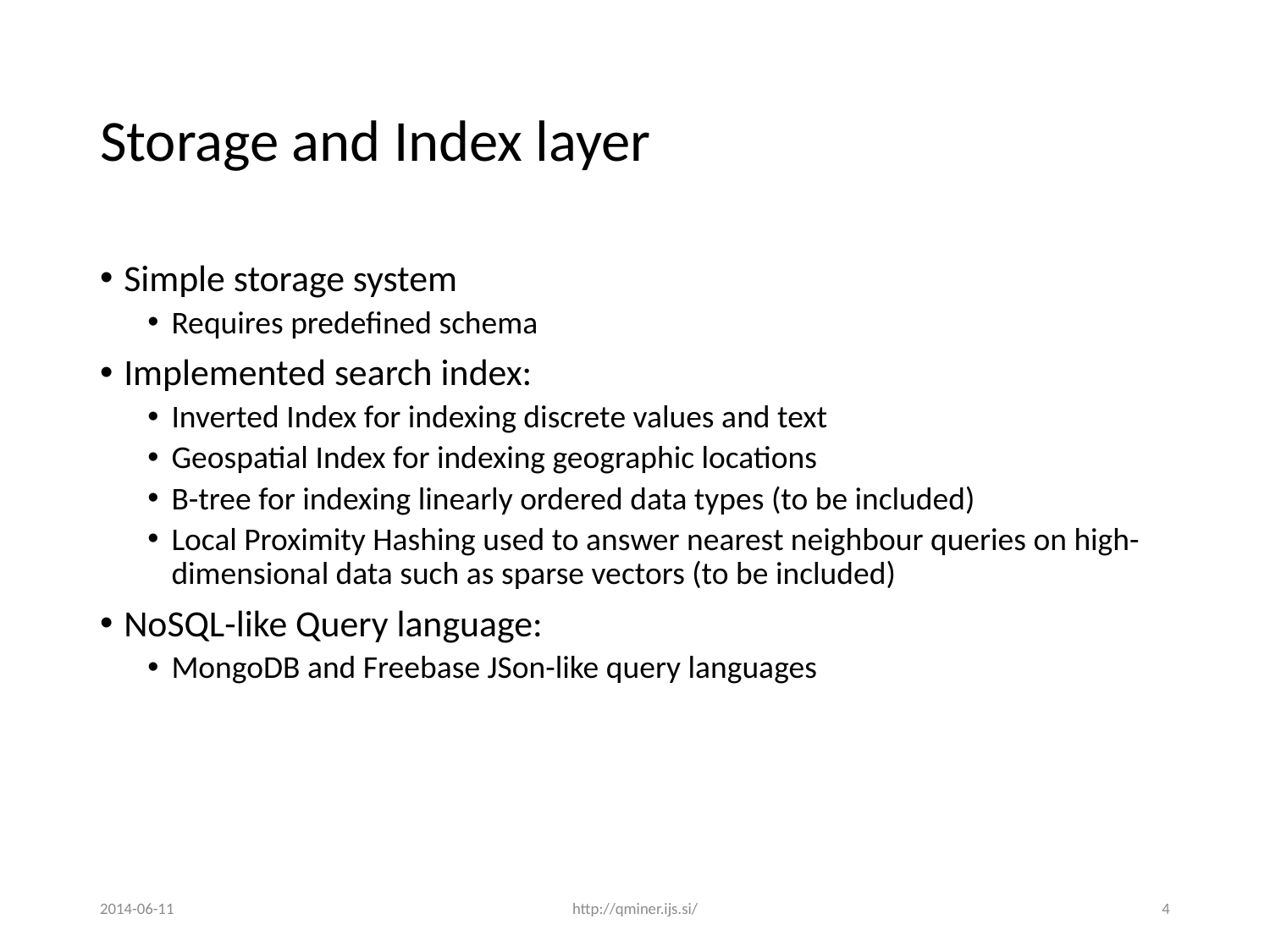

# Storage and Index layer
Simple storage system
Requires predefined schema
Implemented search index:
Inverted Index for indexing discrete values and text
Geospatial Index for indexing geographic locations
B-tree for indexing linearly ordered data types (to be included)
Local Proximity Hashing used to answer nearest neighbour queries on high-dimensional data such as sparse vectors (to be included)
NoSQL-like Query language:
MongoDB and Freebase JSon-like query languages
2014-06-11
http://qminer.ijs.si/
4